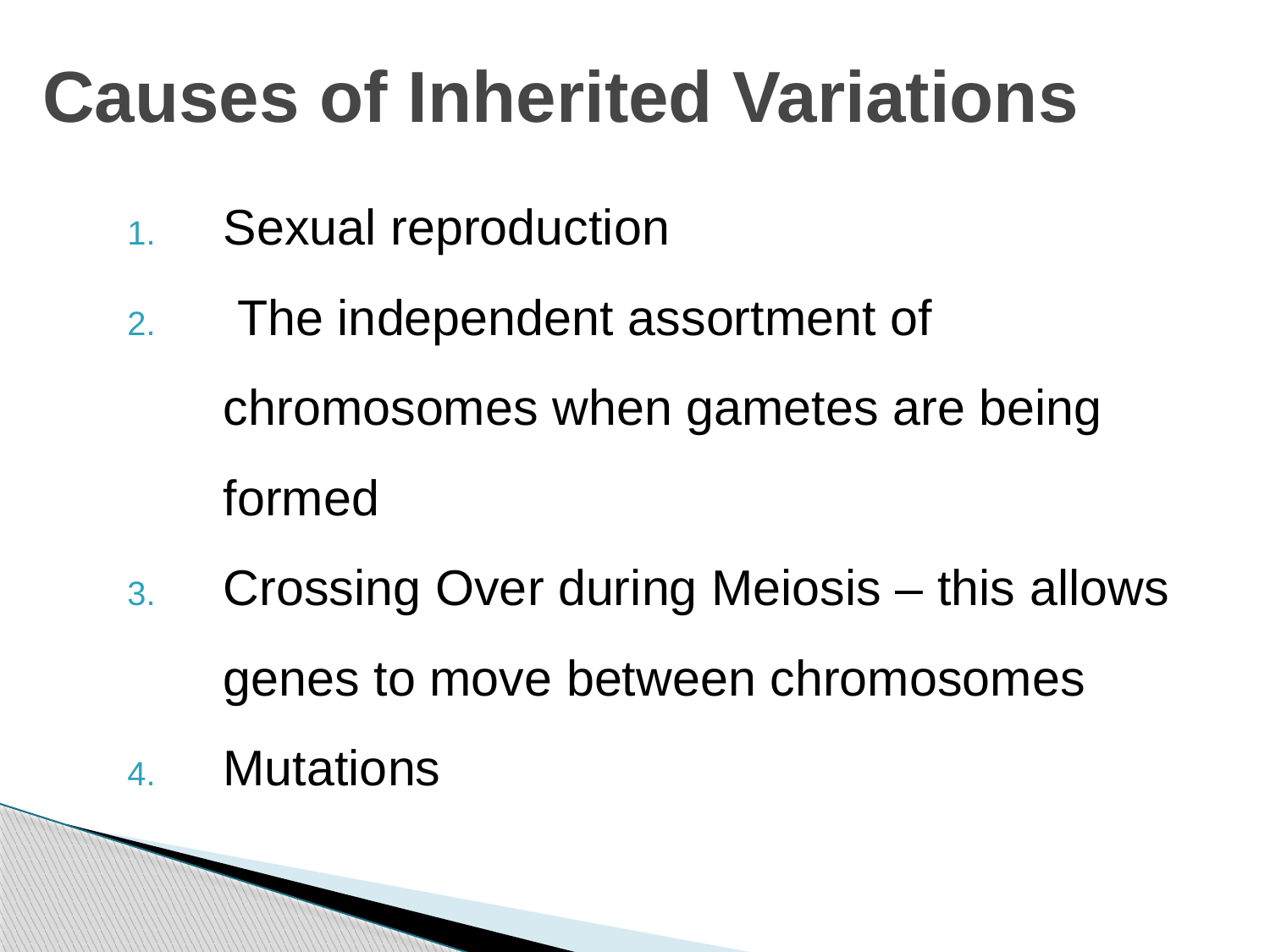

# Causes of Inherited Variations
Sexual reproduction
 The independent assortment of chromosomes when gametes are being formed
Crossing Over during Meiosis – this allows genes to move between chromosomes
Mutations